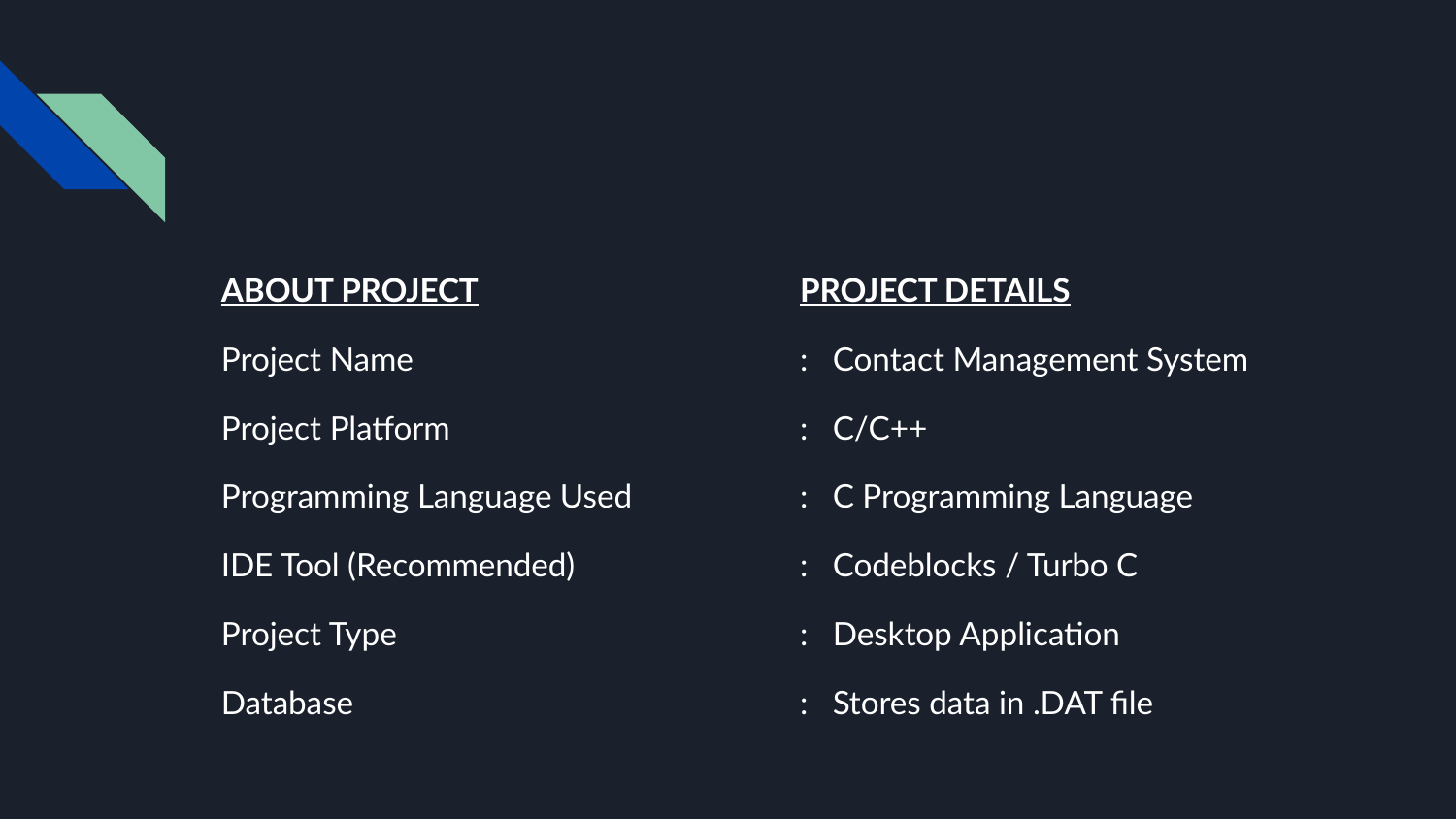

ABOUT PROJECT
Project Name
Project Platform
Programming Language Used
IDE Tool (Recommended)
Project Type
Database
PROJECT DETAILS
:   Contact Management System
:   C/C++
:   C Programming Language
:   Codeblocks / Turbo C
:   Desktop Application
:   Stores data in .DAT file